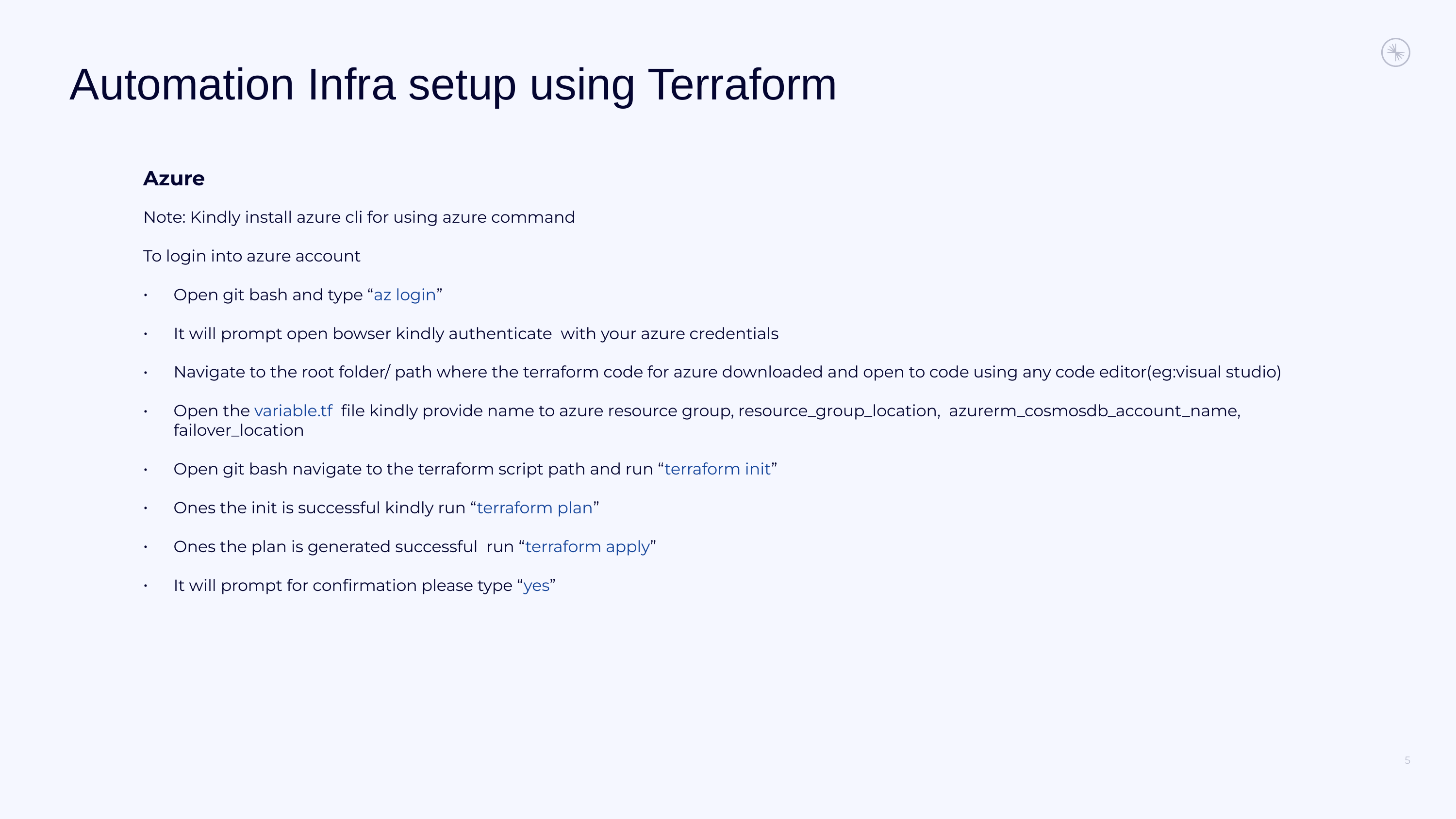

# Automation Infra setup using Terraform
Azure

Note: Kindly install azure cli for using azure command

To login into azure account

Open git bash and type “az login”

It will prompt open bowser kindly authenticate  with your azure credentials

Navigate to the root folder/ path where the terraform code for azure downloaded and open to code using any code editor(eg:visual studio)

Open the variable.tf  file kindly provide name to azure resource group, resource_group_location,  azurerm_cosmosdb_account_name,  failover_location

Open git bash navigate to the terraform script path and run “terraform init”

Ones the init is successful kindly run “terraform plan”

Ones the plan is generated successful  run “terraform apply”

It will prompt for confirmation please type “yes”

5